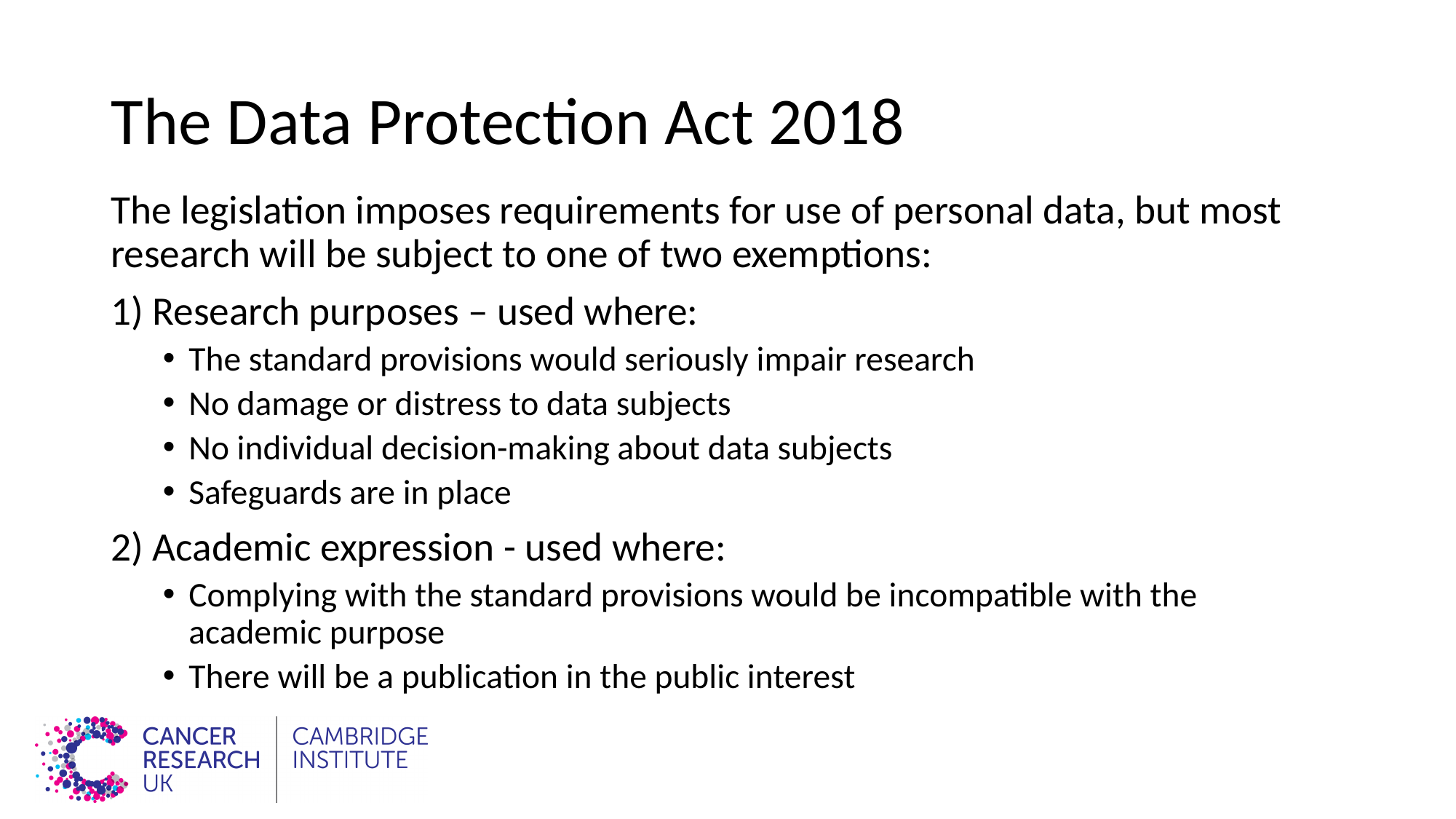

# The Data Protection Act 2018
The legislation imposes requirements for use of personal data, but most research will be subject to one of two exemptions:
1) Research purposes – used where:
The standard provisions would seriously impair research
No damage or distress to data subjects
No individual decision-making about data subjects
Safeguards are in place
2) Academic expression - used where:
Complying with the standard provisions would be incompatible with the
academic purpose
There will be a publication in the public interest